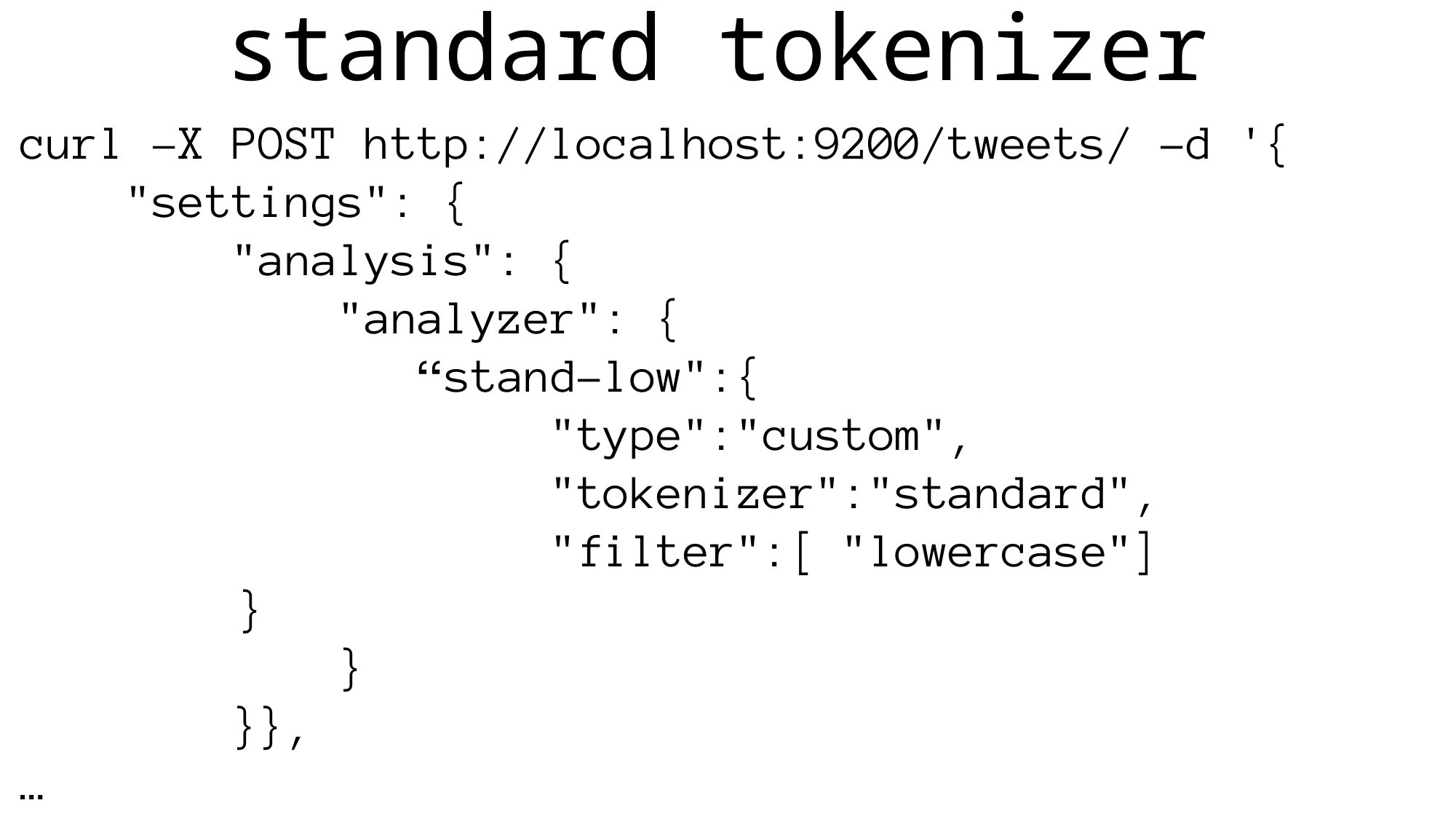

standard tokenizer
|  |
| --- |
curl –X POST http://localhost:9200/tweets/ -d '{
    "settings": {
        "analysis": {
            "analyzer": {
               “stand-low":{
                    "type":"custom",
                    "tokenizer":"standard",
                    "filter":[ "lowercase"]
		}
            }
        }},
…